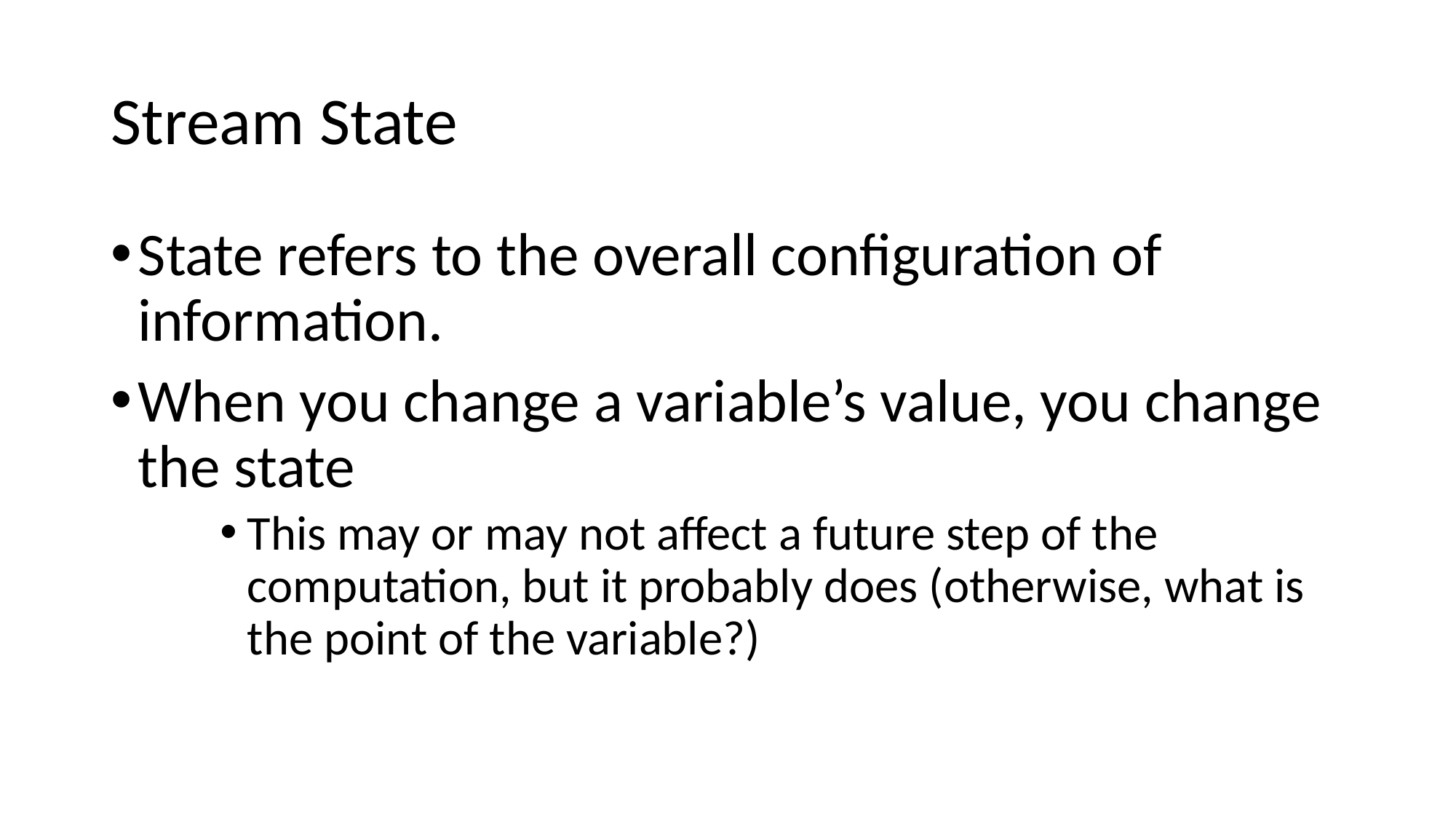

# Stream State
State refers to the overall configuration of information.
When you change a variable’s value, you change the state
This may or may not affect a future step of the computation, but it probably does (otherwise, what is the point of the variable?)